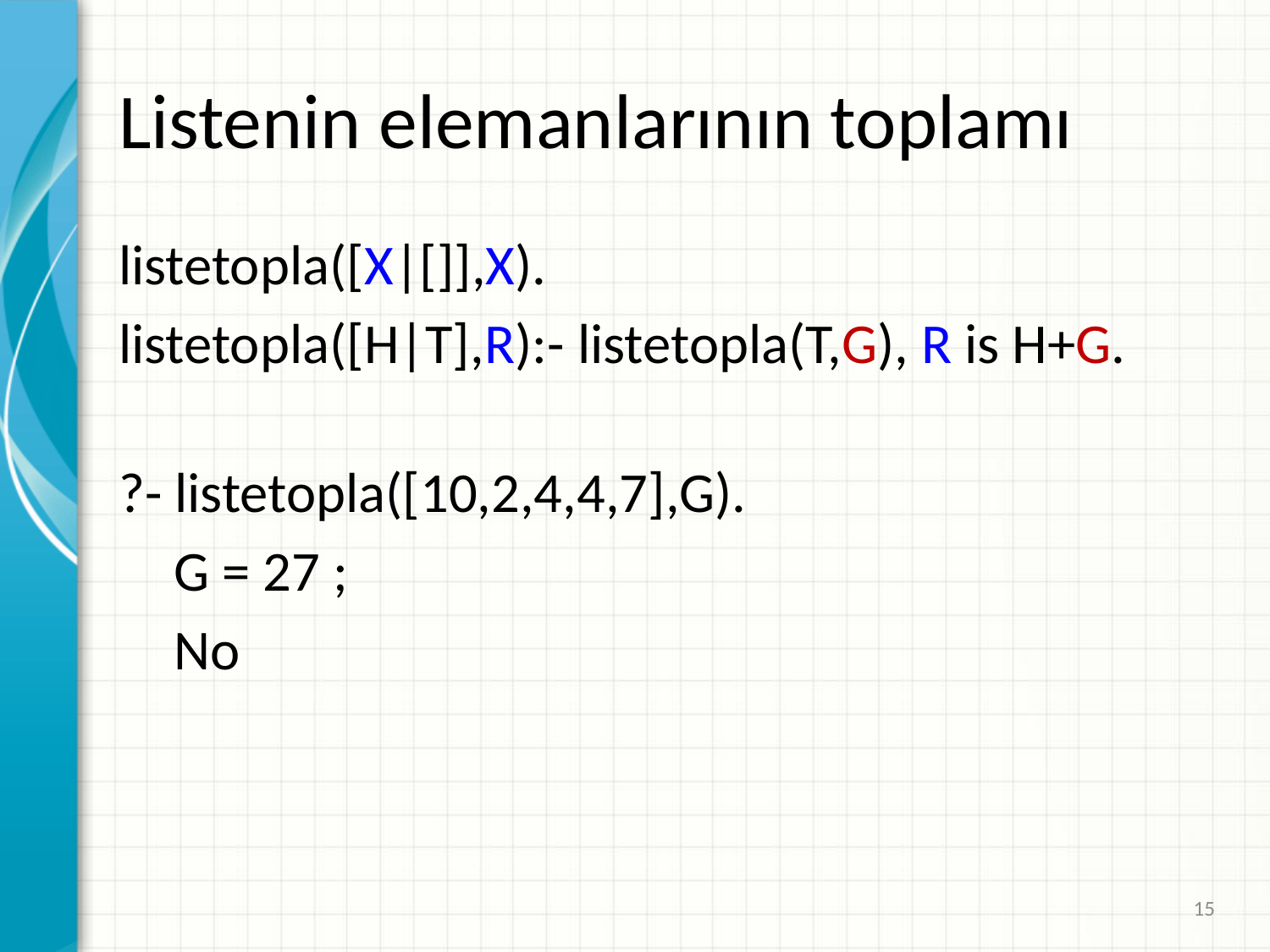

Listenin elemanlarının toplamı
listetopla([X|[]],X).
listetopla([H|T],R):- listetopla(T,G), R is H+G.

?- listetopla([10,2,4,4,7],G).
G = 27 ;
No
15